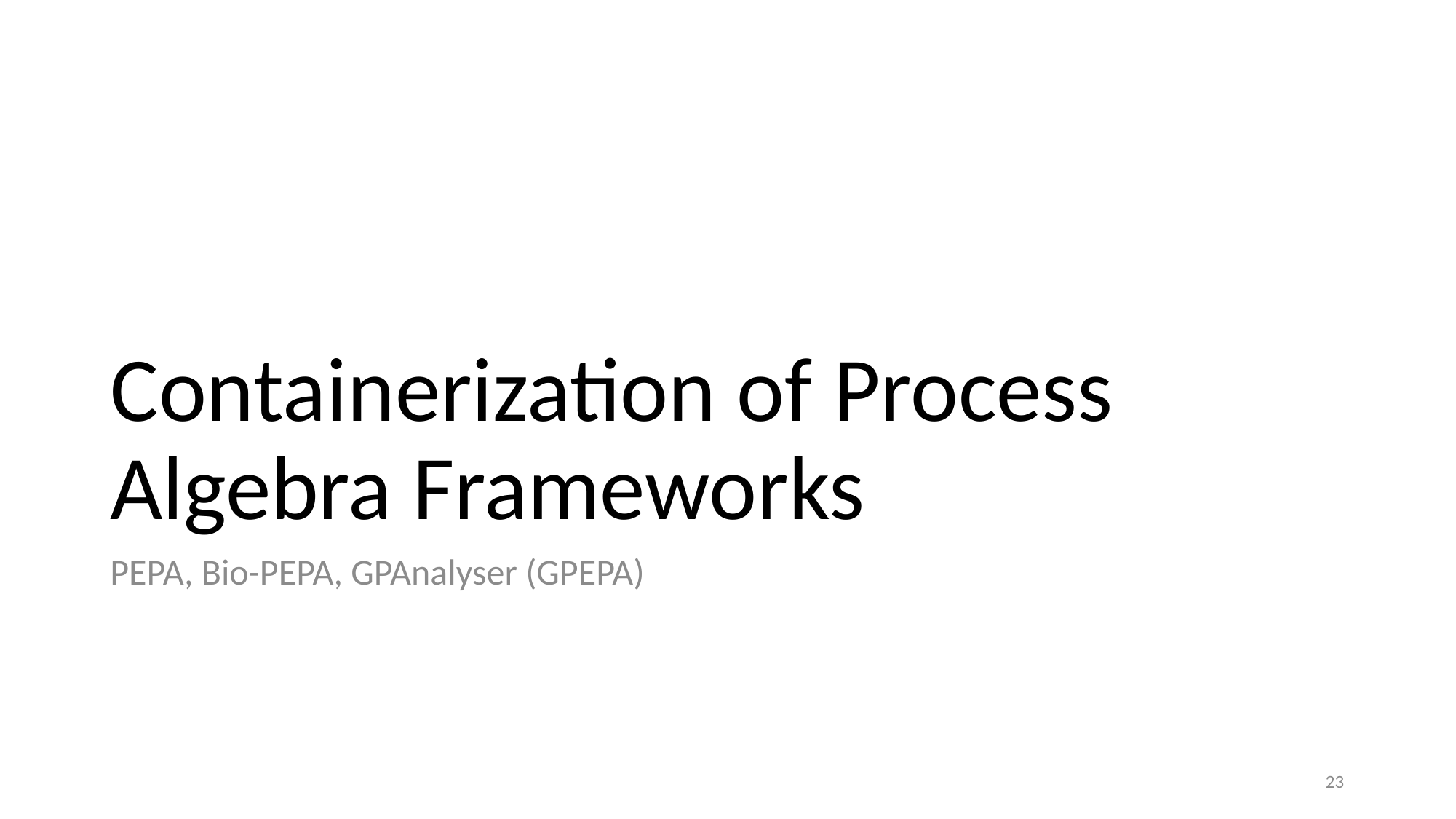

# Containerization of Process Algebra Frameworks
PEPA, Bio-PEPA, GPAnalyser (GPEPA)
23